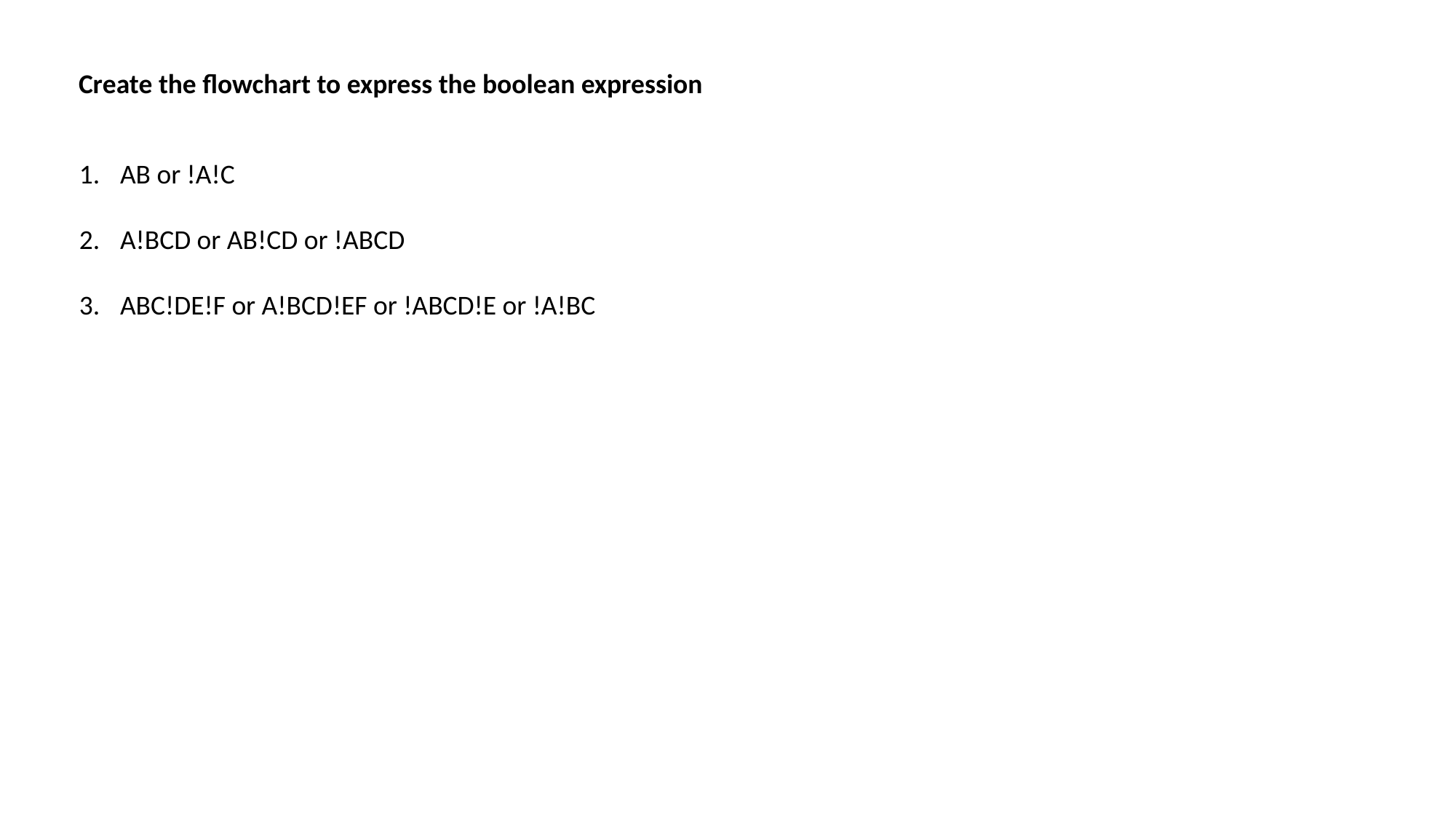

Create the flowchart to express the boolean expression
AB or !A!C

A!BCD or AB!CD or !ABCD

ABC!DE!F or A!BCD!EF or !ABCD!E or !A!BC